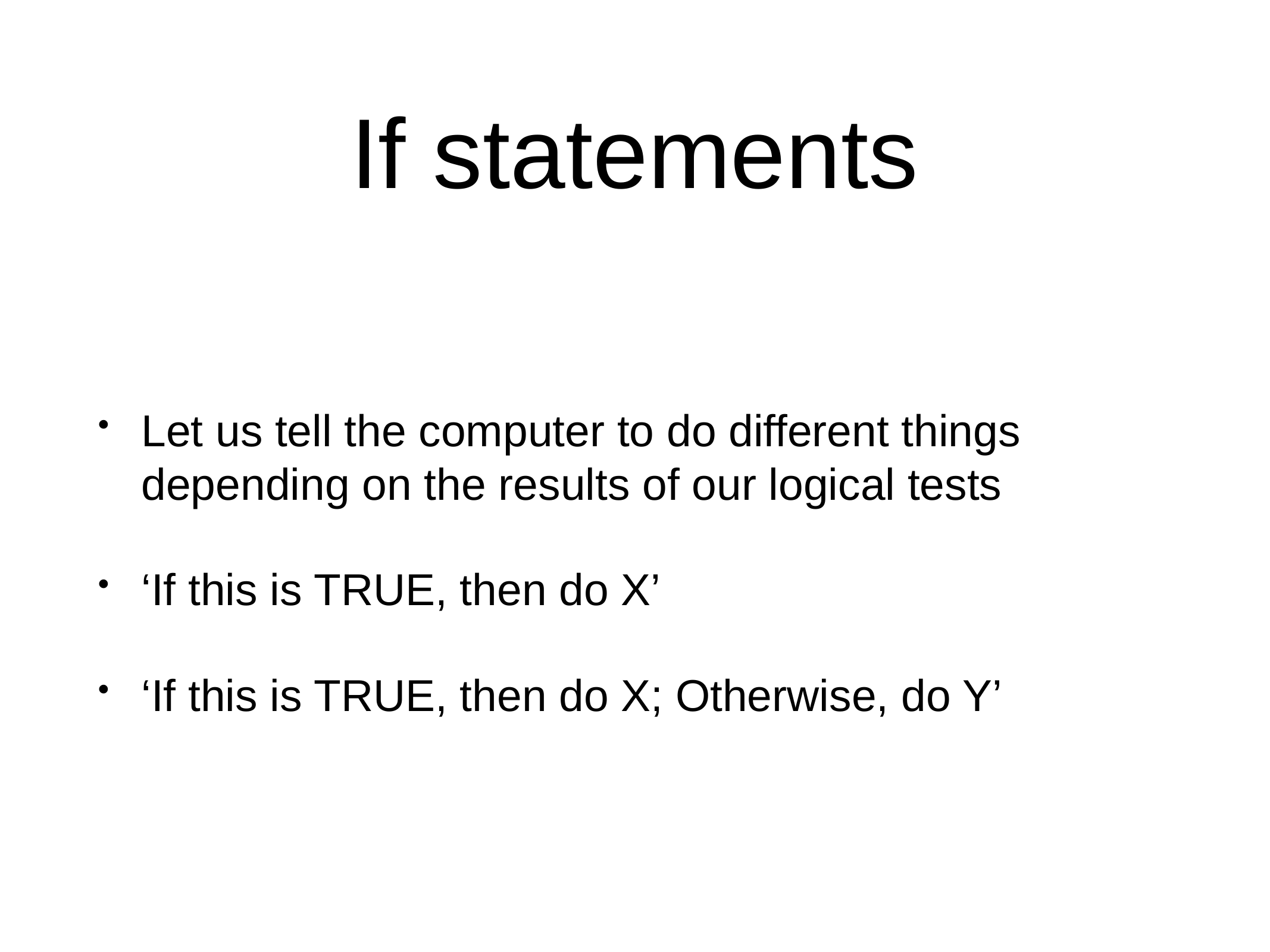

# If statements
Let us tell the computer to do different things depending on the results of our logical tests
‘If this is TRUE, then do X’
‘If this is TRUE, then do X; Otherwise, do Y’